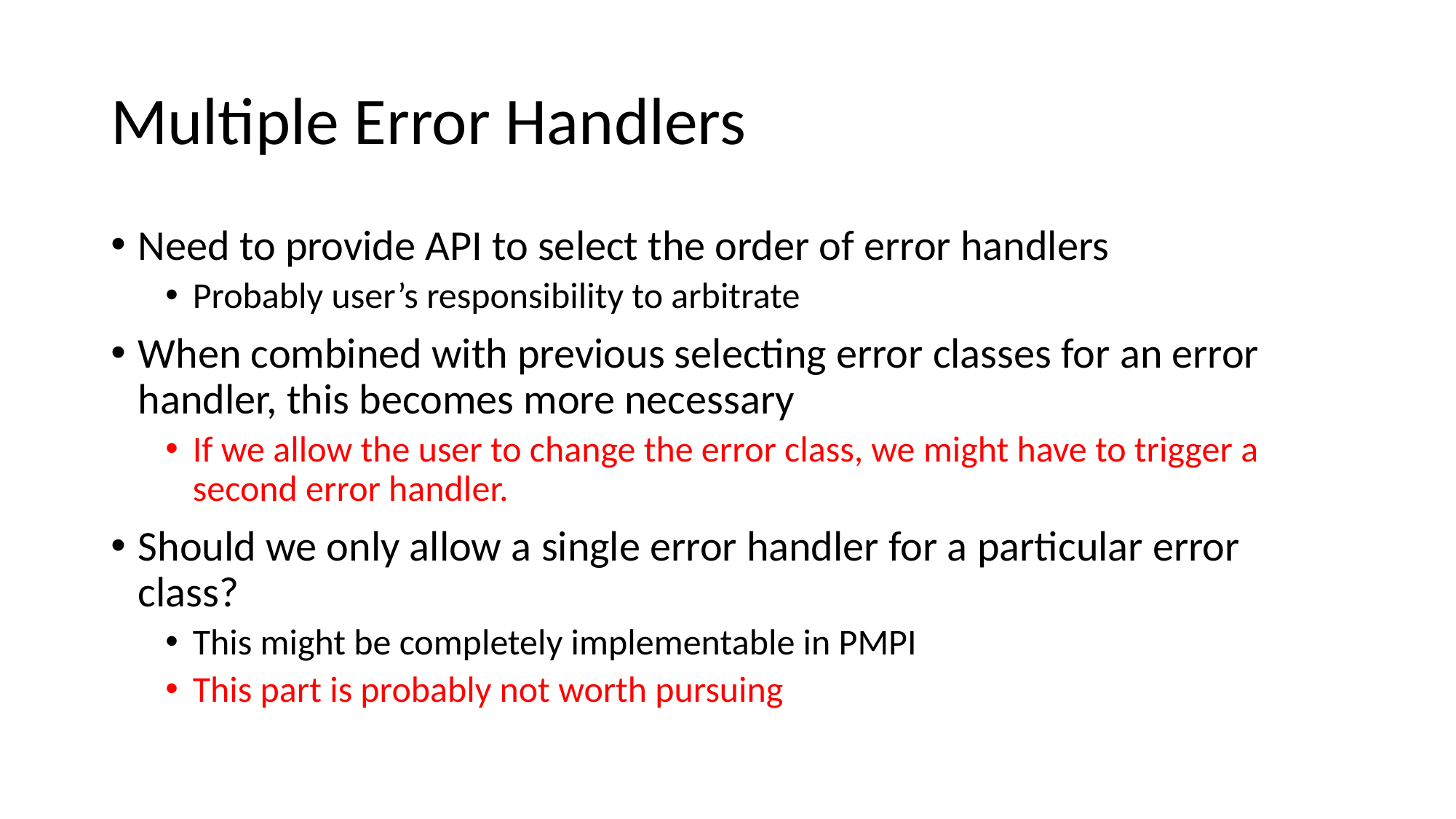

# Multiple Error Handlers
Need to provide API to select the order of error handlers
Probably user’s responsibility to arbitrate
When combined with previous selecting error classes for an error handler, this becomes more necessary
If we allow the user to change the error class, we might have to trigger a second error handler.
Should we only allow a single error handler for a particular error class?
This might be completely implementable in PMPI
This part is probably not worth pursuing